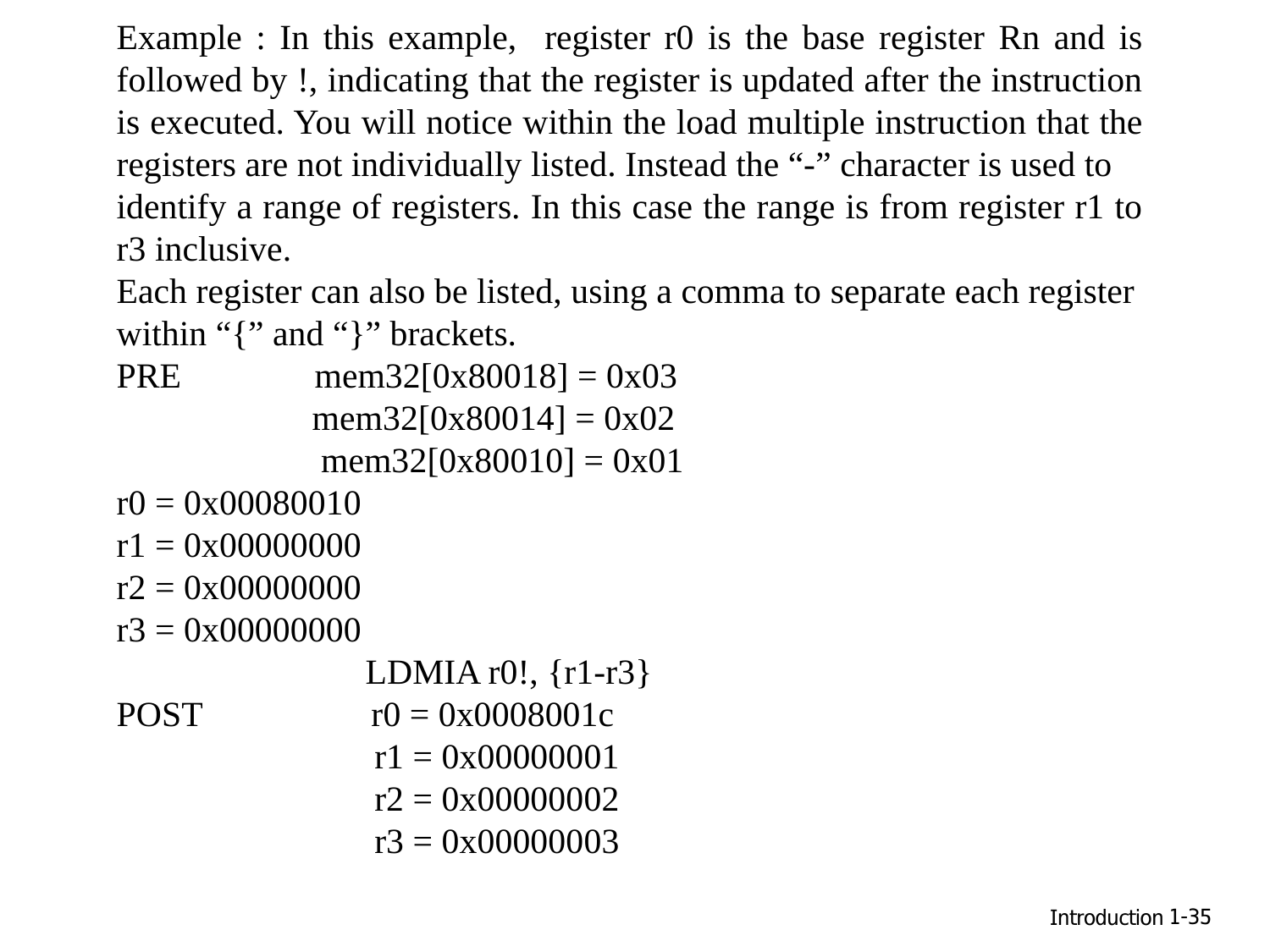

Example : In this example,  register r0 is the base register Rn and is followed by !, indicating that the register is updated after the instruction is executed. You will notice within the load multiple instruction that the registers are not individually listed. Instead the “-” character is used to
identify a range of registers. In this case the range is from register r1 to r3 inclusive.
Each register can also be listed, using a comma to separate each register within “{” and “}” brackets.
PRE               mem32[0x80018] = 0x03
                      mem32[0x80014] = 0x02
                       mem32[0x80010] = 0x01
r0 = 0x00080010
r1 = 0x00000000
r2 = 0x00000000
r3 = 0x00000000
                            LDMIA r0!, {r1-r3}
POST                   r0 = 0x0008001c
                             r1 = 0x00000001
                             r2 = 0x00000002
                             r3 = 0x00000003
1-35
Introduction